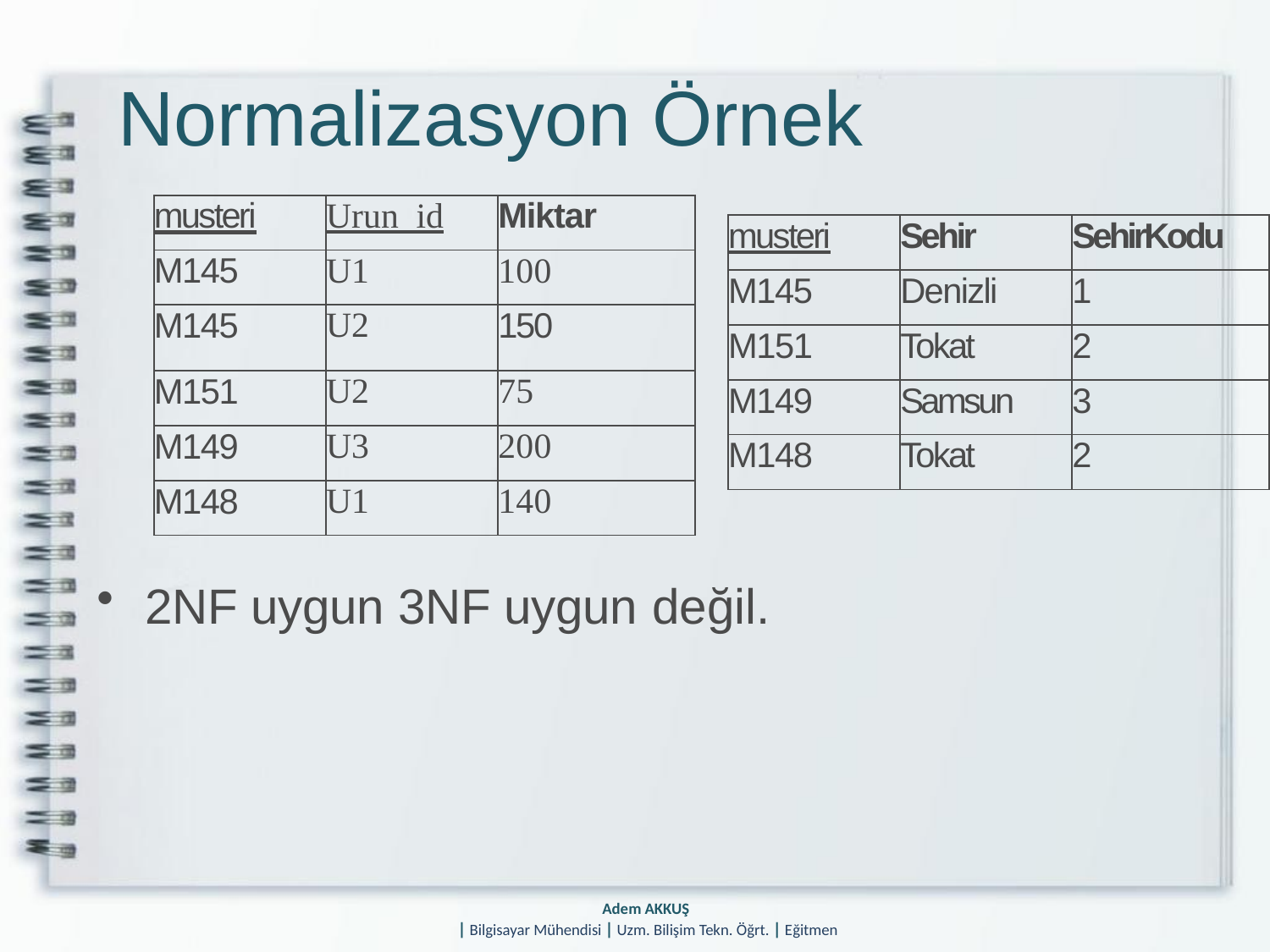

# Normalizasyon Örnek
| musteri | Urun\_id | Miktar |
| --- | --- | --- |
| M145 | U1 | 100 |
| M145 | U2 | 150 |
| M151 | U2 | 75 |
| M149 | U3 | 200 |
| M148 | U1 | 140 |
| musteri | Sehir | SehirKodu |
| --- | --- | --- |
| M145 | Denizli | 1 |
| M151 | Tokat | 2 |
| M149 | Samsun | 3 |
| M148 | Tokat | 2 |
2NF uygun 3NF uygun değil.
Adem AKKUŞ
| Bilgisayar Mühendisi | Uzm. Bilişim Tekn. Öğrt. | Eğitmen